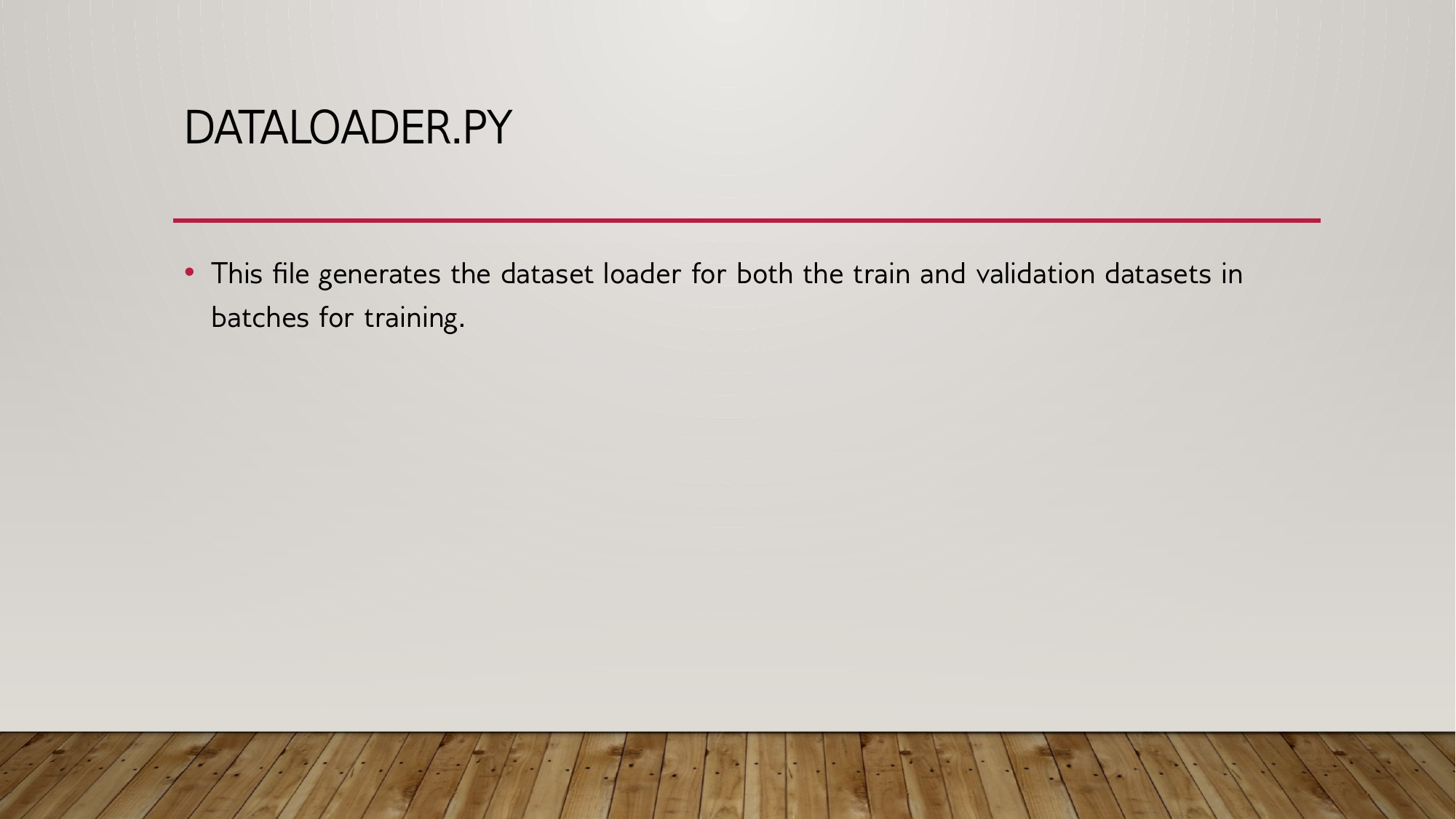

# Dataloader.py
This file generates the dataset loader for both the train and validation datasets in batches for training.